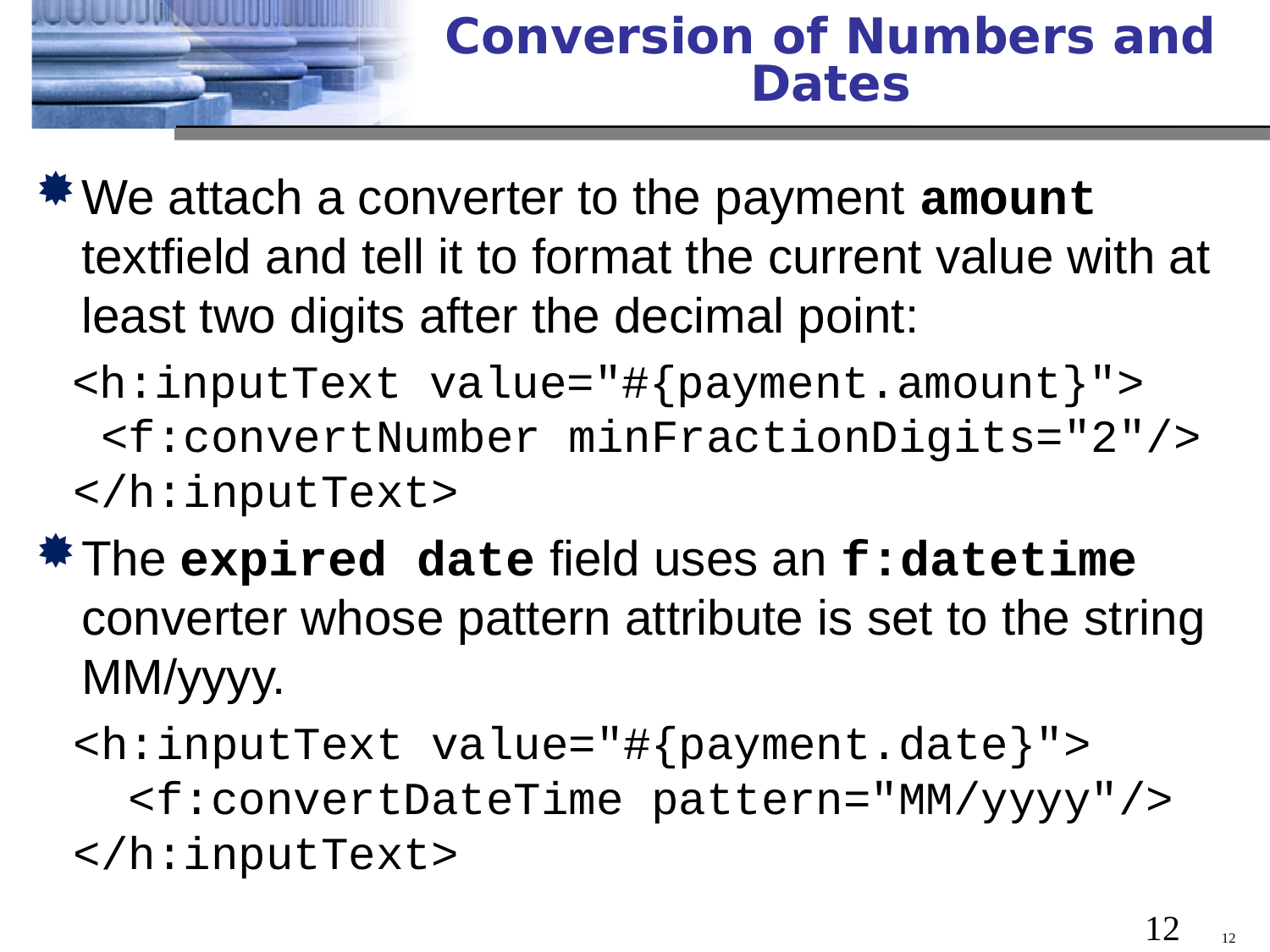

# Conversion of Numbers and Dates
We attach a converter to the payment amount textfield and tell it to format the current value with at least two digits after the decimal point:
<h:inputText value="#{payment.amount}">
 <f:convertNumber minFractionDigits="2"/>
</h:inputText>
The expired date field uses an f:datetime converter whose pattern attribute is set to the string MM/yyyy.
	<h:inputText value="#{payment.date}">
  <f:convertDateTime pattern="MM/yyyy"/>
</h:inputText>
12